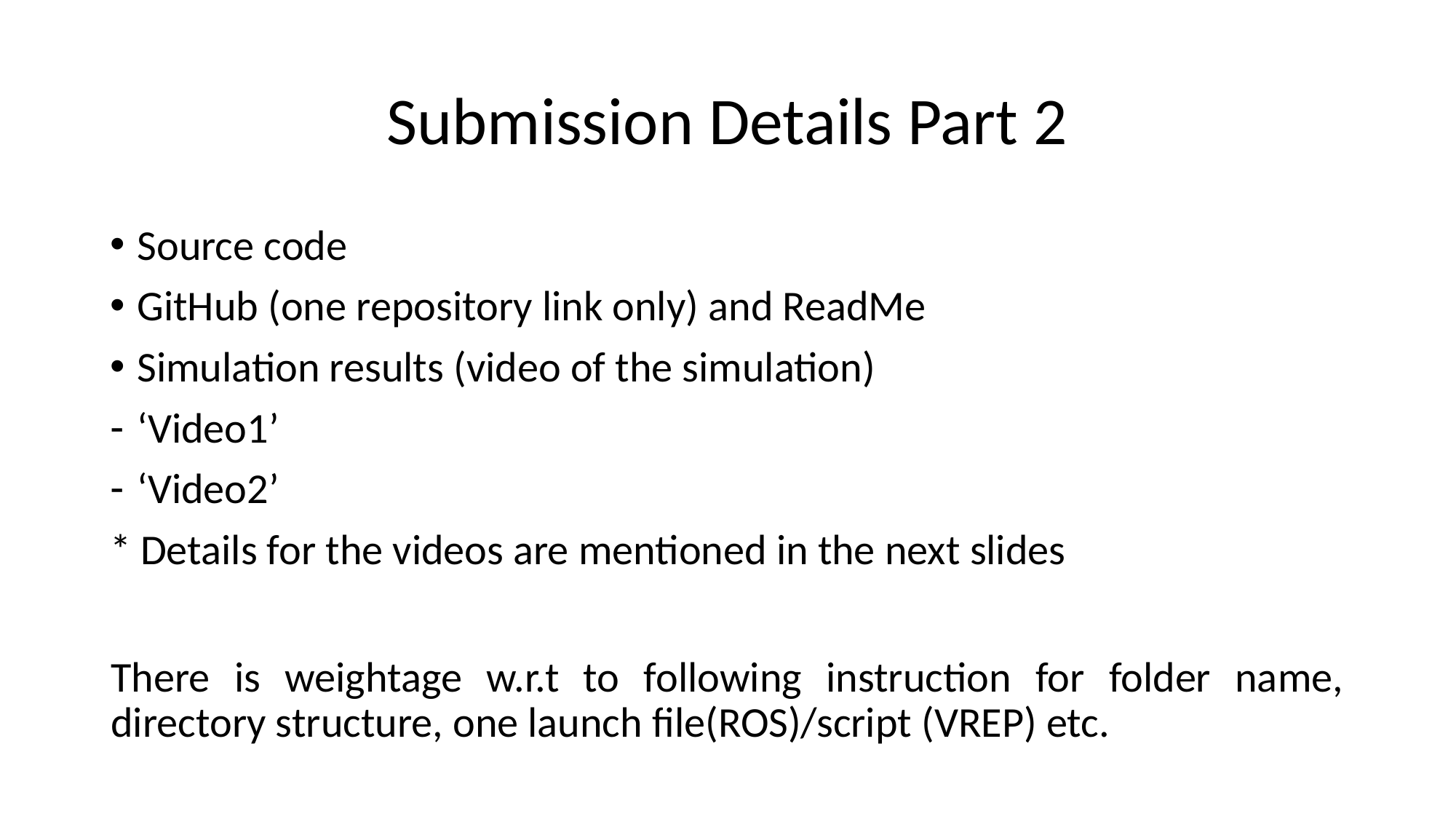

# Submission Details Part 2

There is weightage w.r.t to following instruction for folder name, directory structure, one launch file(ROS)/script (VREP) etc.
Source code
GitHub (one repository link only) and ReadMe
Simulation results (video of the simulation)
‘Video1’
‘Video2’
* Details for the videos are mentioned in the next slides